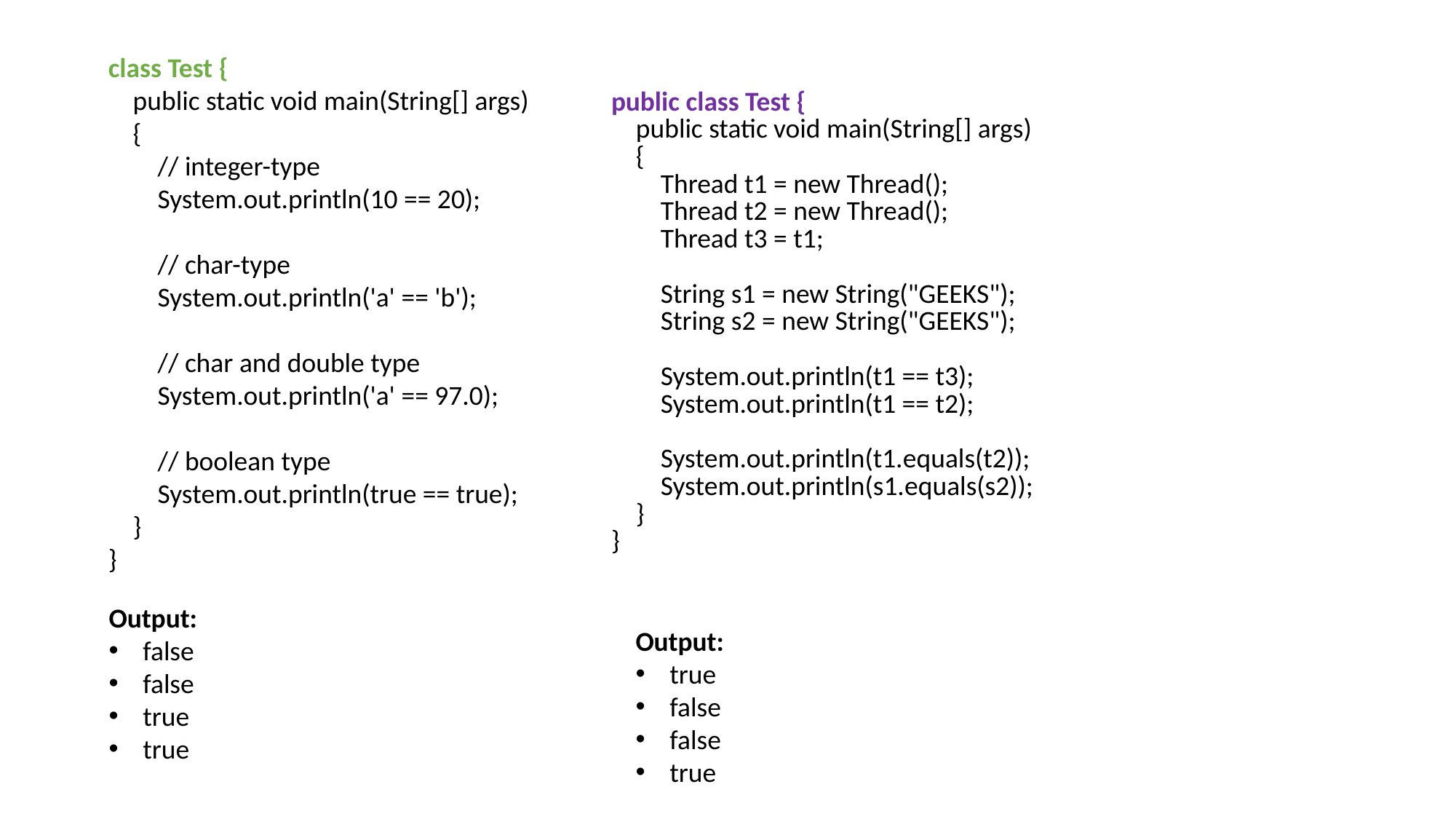

class Test {
    public static void main(String[] args)
    {
        // integer-type
        System.out.println(10 == 20);

        // char-type
        System.out.println('a' == 'b');

        // char and double type
        System.out.println('a' == 97.0);

        // boolean type
        System.out.println(true == true);
    }
}

| public class Test {     public static void main(String[] args)     {         Thread t1 = new Thread();         Thread t2 = new Thread();         Thread t3 = t1;           String s1 = new String("GEEKS");         String s2 = new String("GEEKS");           System.out.println(t1 == t3);         System.out.println(t1 == t2);           System.out.println(t1.equals(t2));         System.out.println(s1.equals(s2));     } } |
| --- |
Output:
false
false
true
true
Output:
true
false
false
true